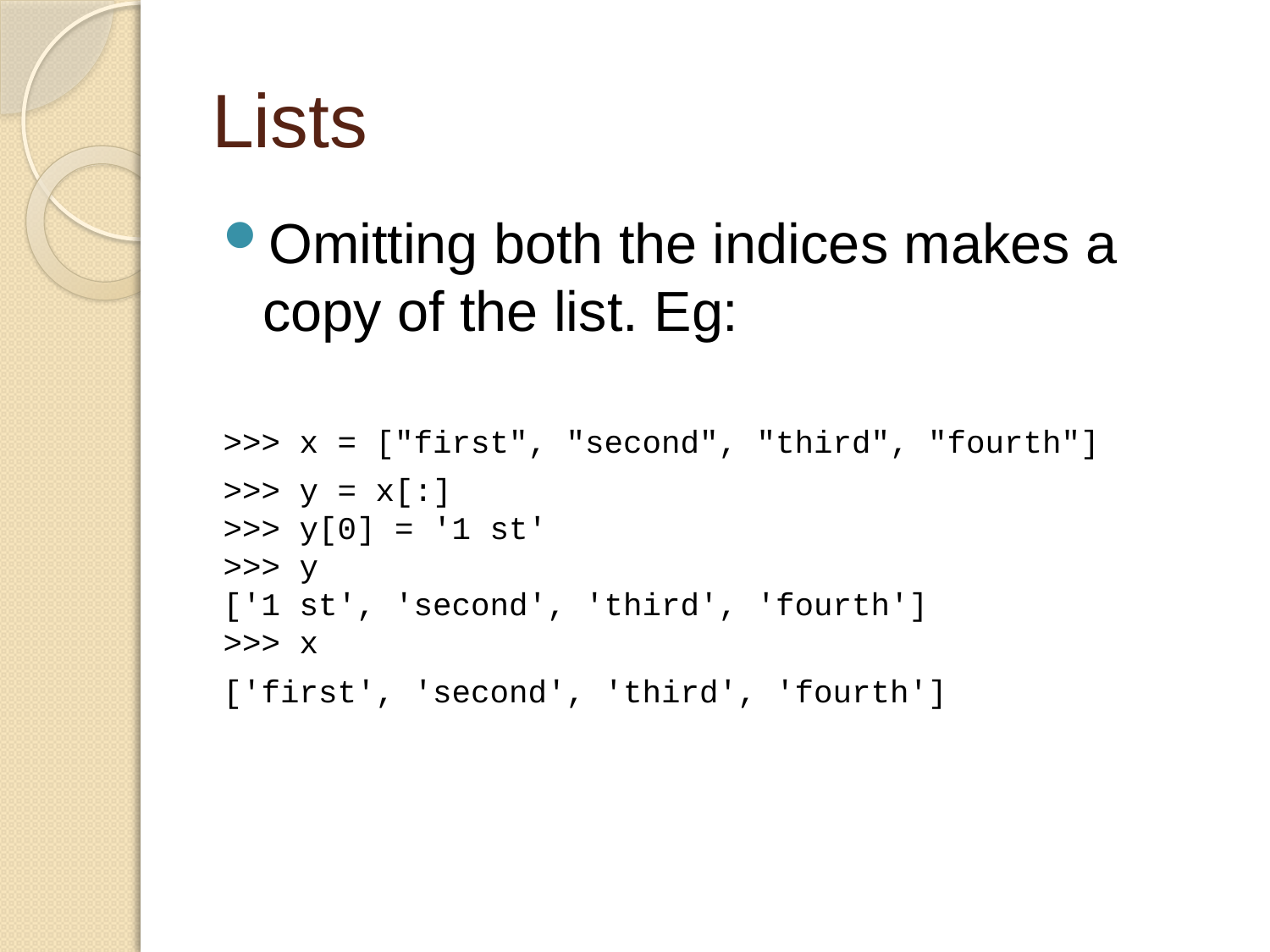

# Lists
Omitting both the indices makes a copy of the list. Eg:
>>> x = ["first", "second", "third", "fourth"]
>>> y = x[:]
>>> y[0] = '1 st'
>>> y
['1 st', 'second', 'third', 'fourth']
>>> x
['first', 'second', 'third', 'fourth']